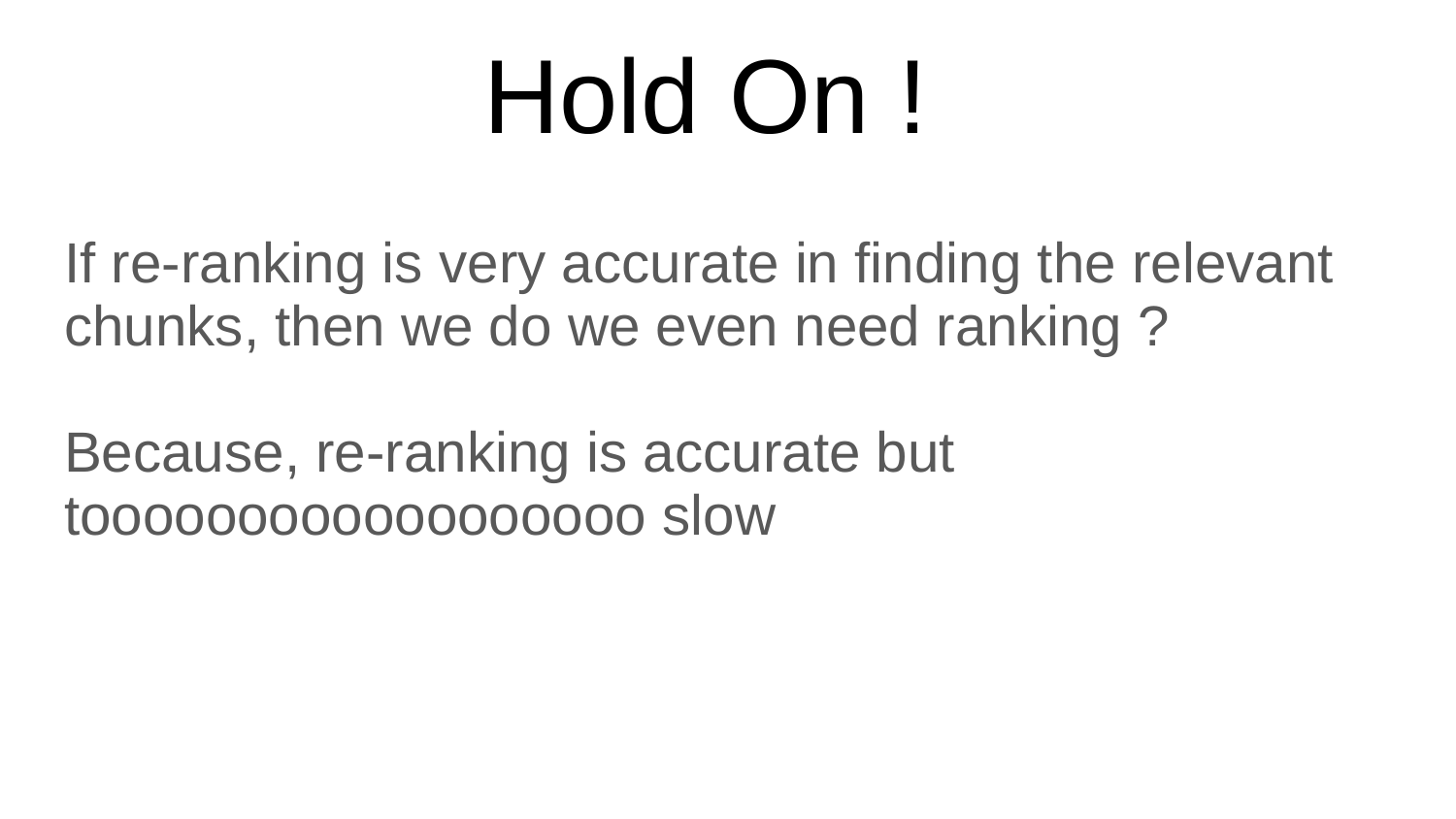

# Hold On !
If re-ranking is very accurate in finding the relevant chunks, then we do we even need ranking ?

Because, re-ranking is accurate but toooooooooooooooooo slow